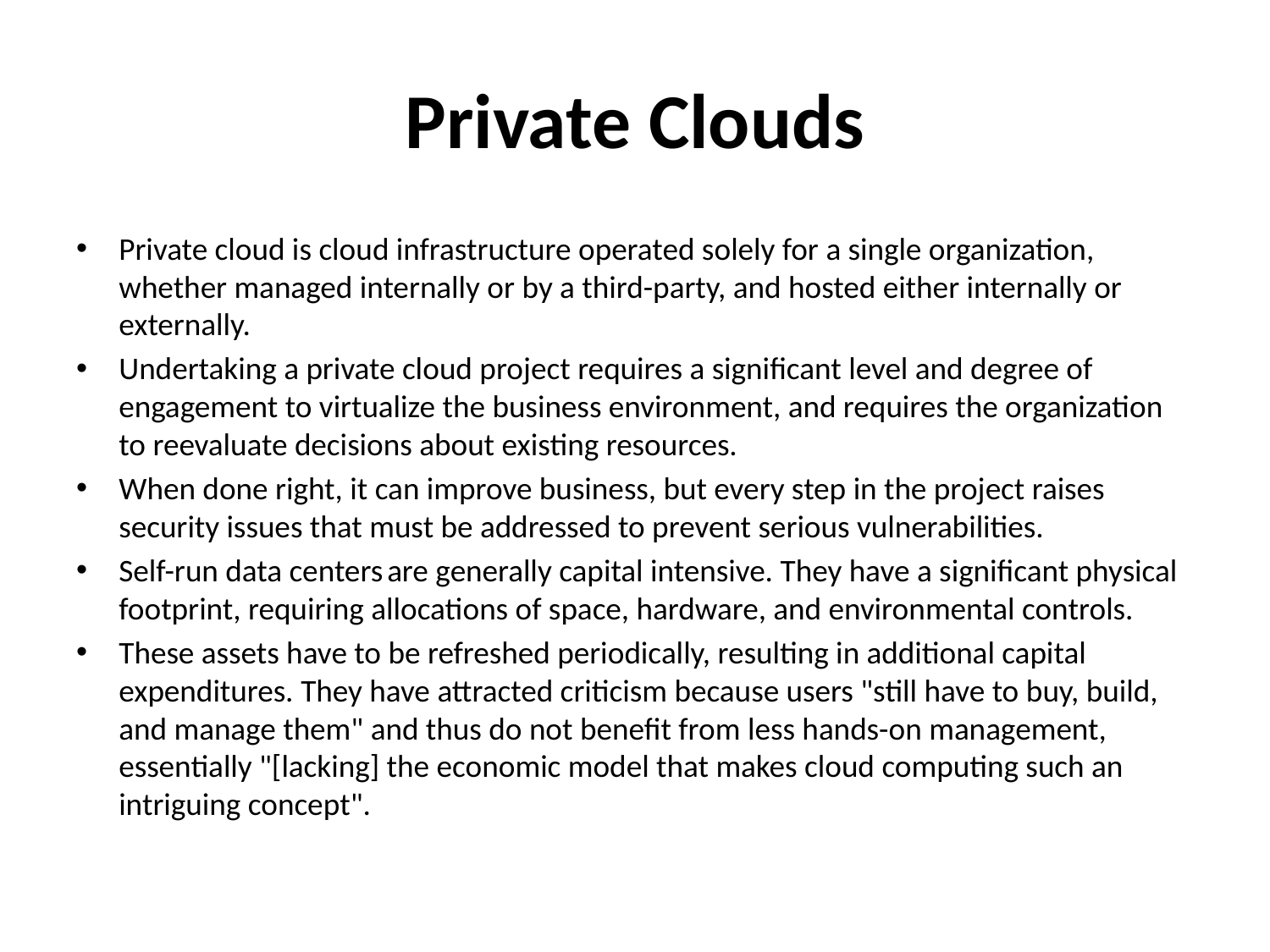

# Private Clouds
Private cloud is cloud infrastructure operated solely for a single organization, whether managed internally or by a third-party, and hosted either internally or externally.
Undertaking a private cloud project requires a significant level and degree of engagement to virtualize the business environment, and requires the organization to reevaluate decisions about existing resources.
When done right, it can improve business, but every step in the project raises security issues that must be addressed to prevent serious vulnerabilities.
Self-run data centers are generally capital intensive. They have a significant physical footprint, requiring allocations of space, hardware, and environmental controls.
These assets have to be refreshed periodically, resulting in additional capital expenditures. They have attracted criticism because users "still have to buy, build, and manage them" and thus do not benefit from less hands-on management, essentially "[lacking] the economic model that makes cloud computing such an intriguing concept".